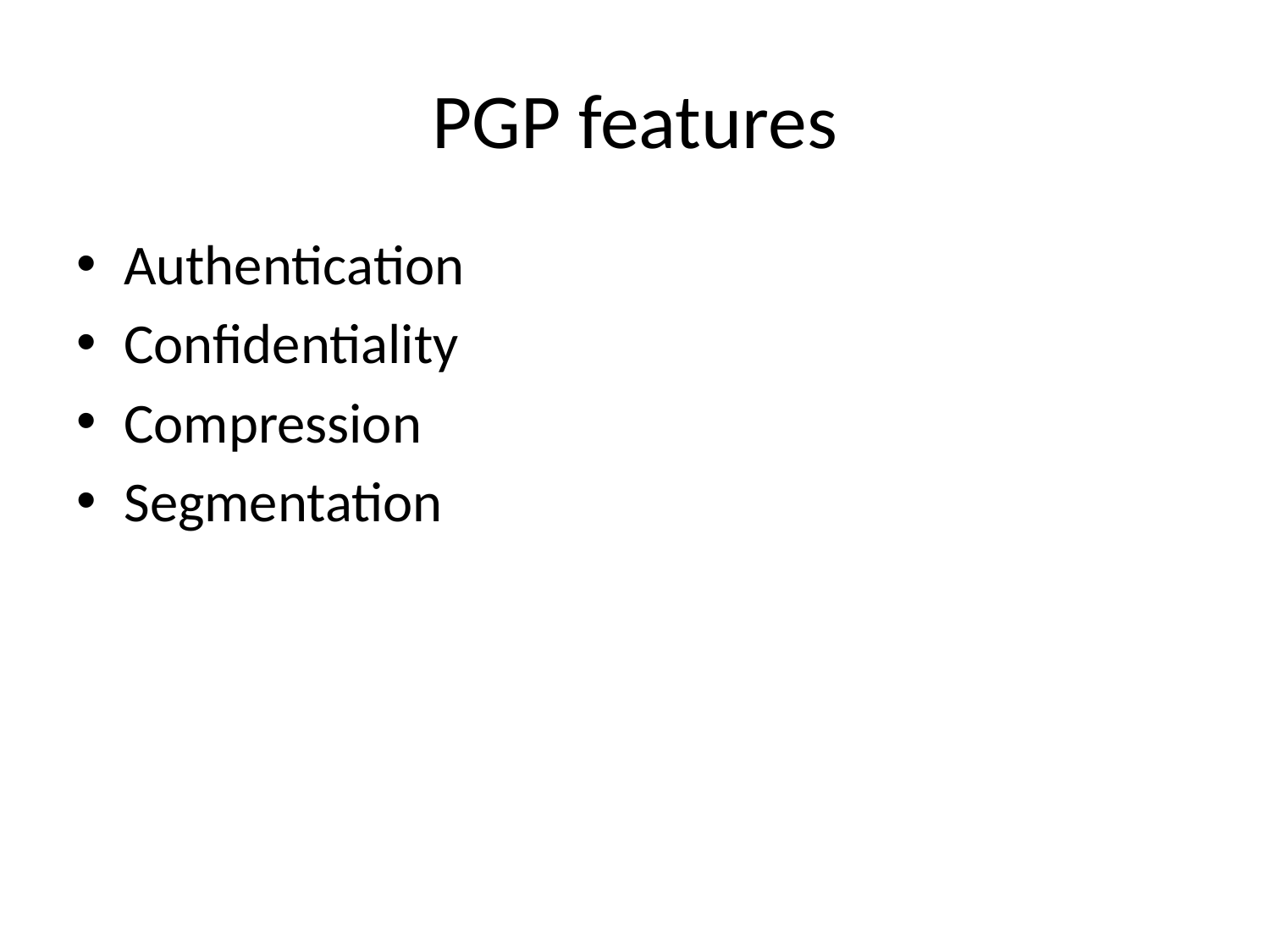

# PGP features
Authentication
Confidentiality
Compression
Segmentation